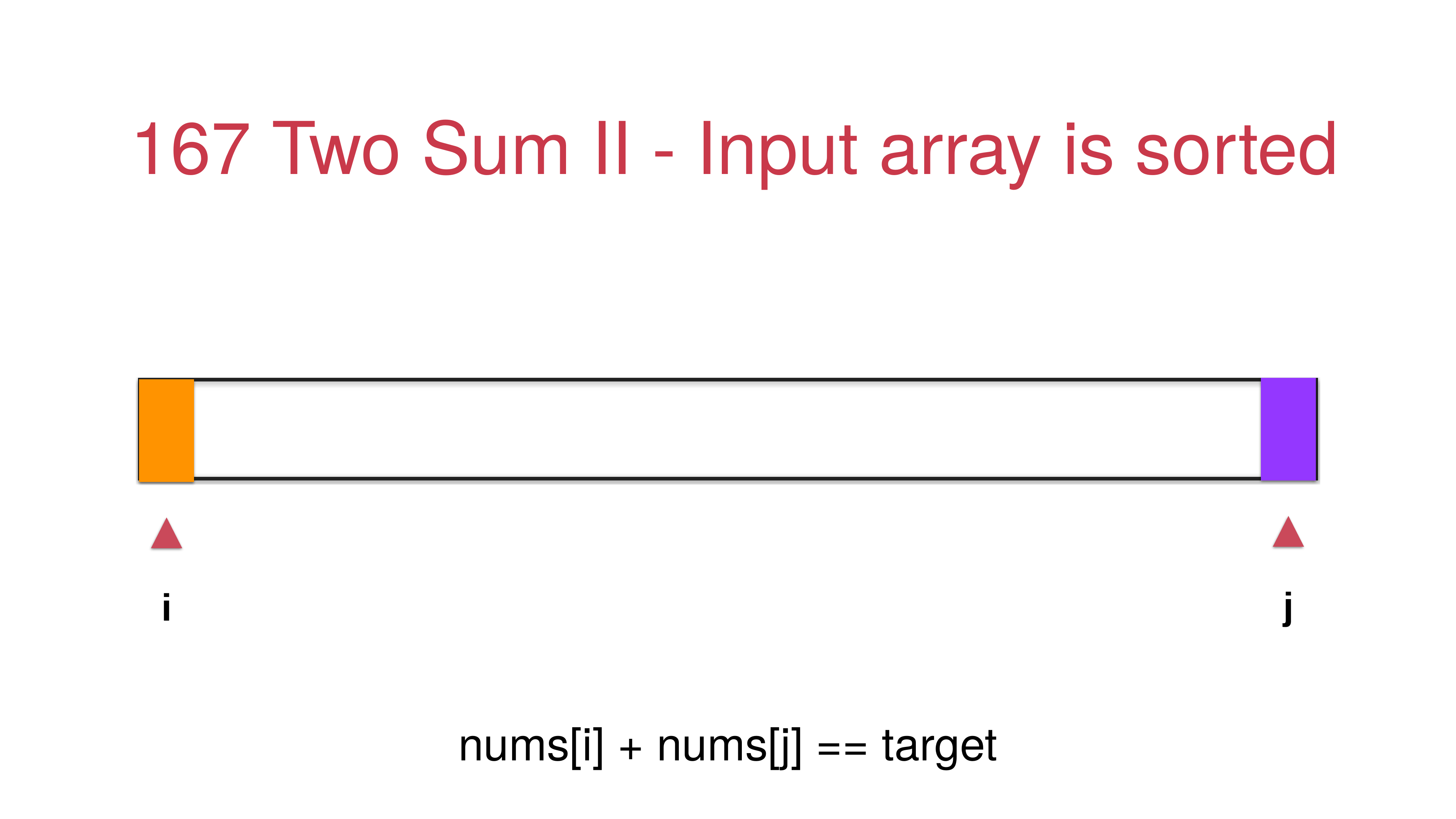

# 167 Two Sum II - Input array is sorted

j

i
nums[i] + nums[j] == target